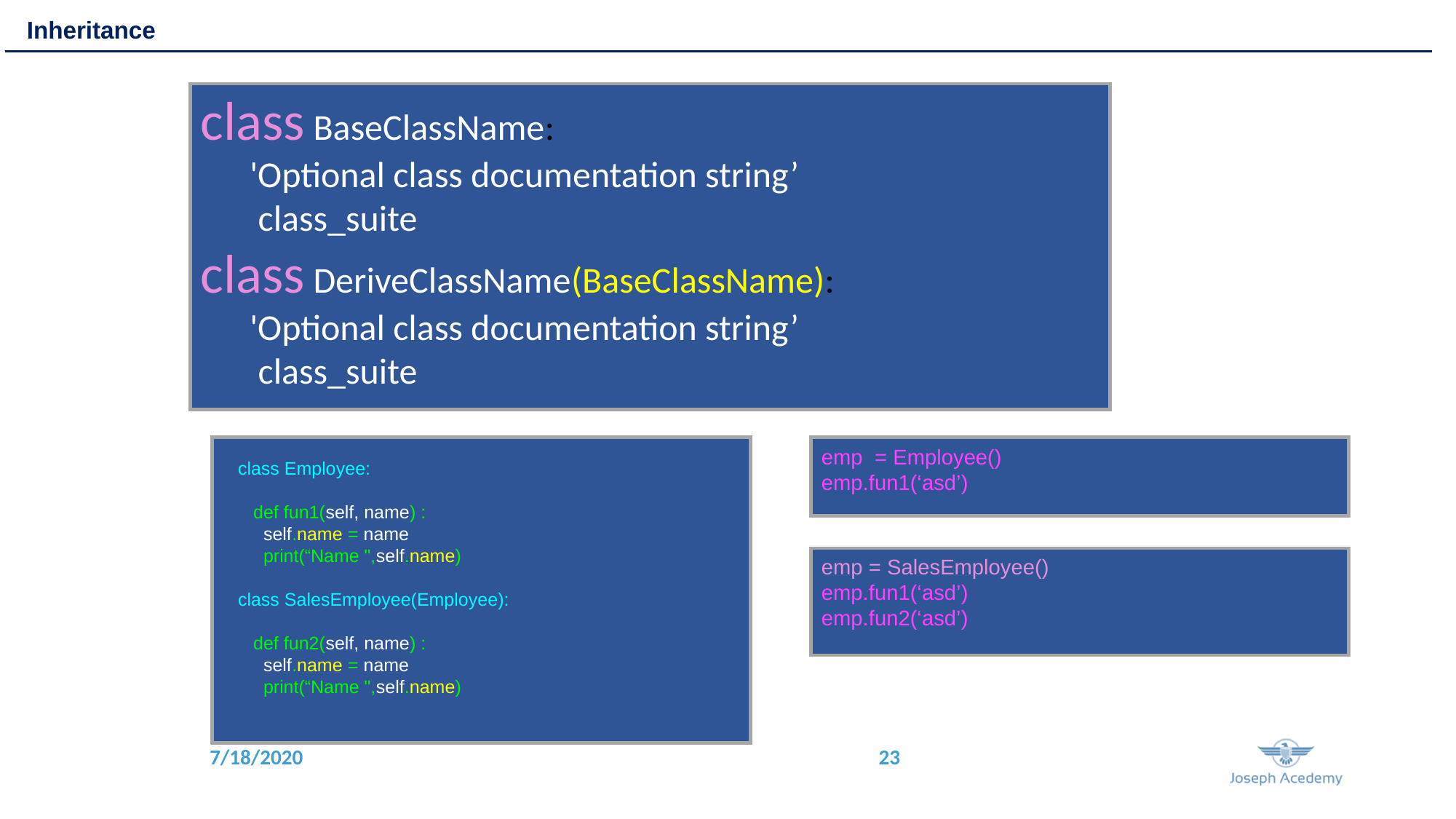

Inheritance
class BaseClassName:
      'Optional class documentation string’
       class_suite
class DeriveClassName(BaseClassName):
      'Optional class documentation string’
       class_suite

emp  = Employee()
emp.fun1(‘asd’)
class Employee:

   def fun1(self, name) :
     self.name = name
     print(“Name ",self.name)

class SalesEmployee(Employee):

   def fun2(self, name) :
     self.name = name
     print(“Name ",self.name)

emp = SalesEmployee()
emp.fun1(‘asd’)
emp.fun2(‘asd’)